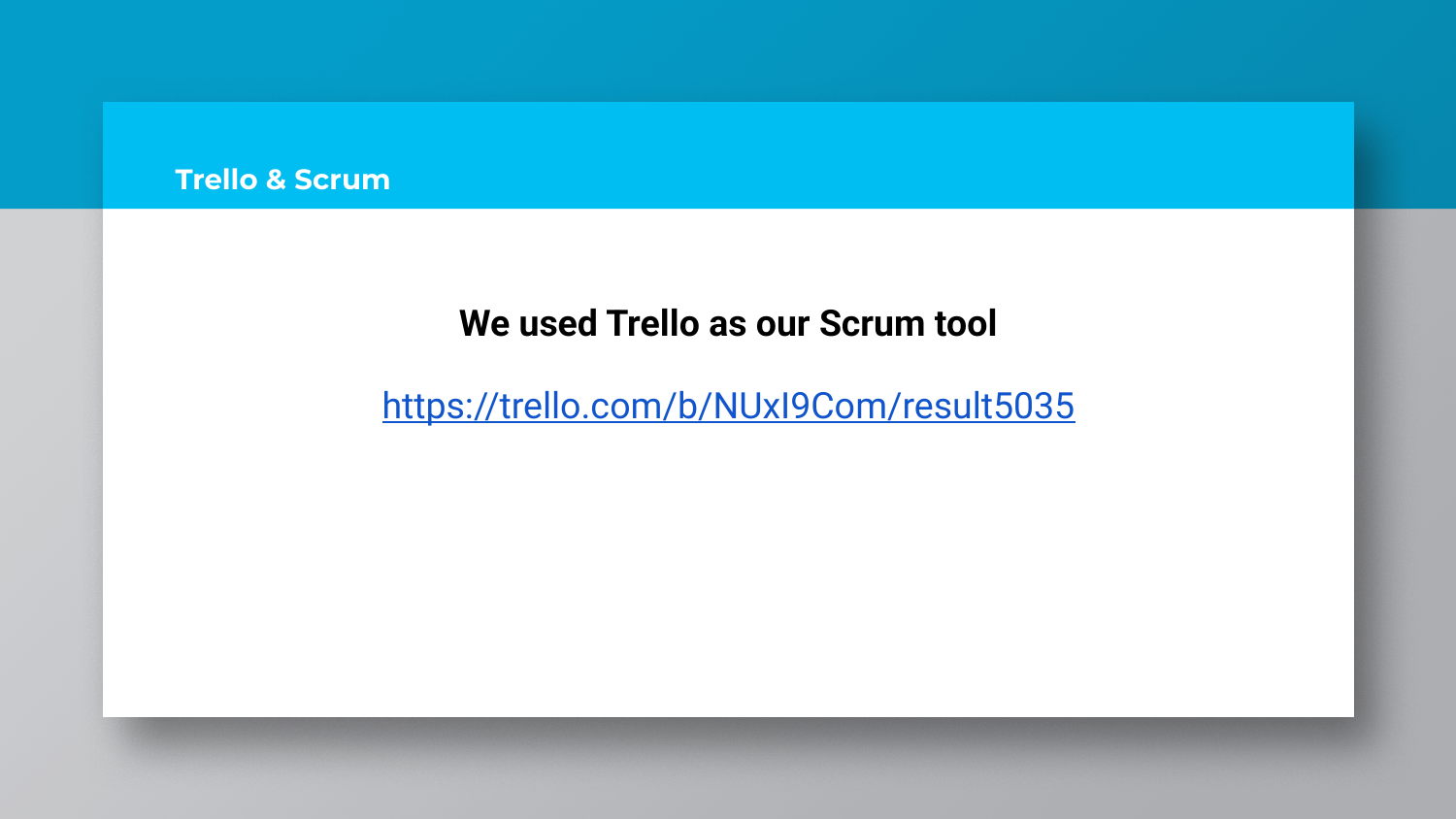

# Trello & Scrum
We used Trello as our Scrum tool
https://trello.com/b/NUxI9Com/result5035